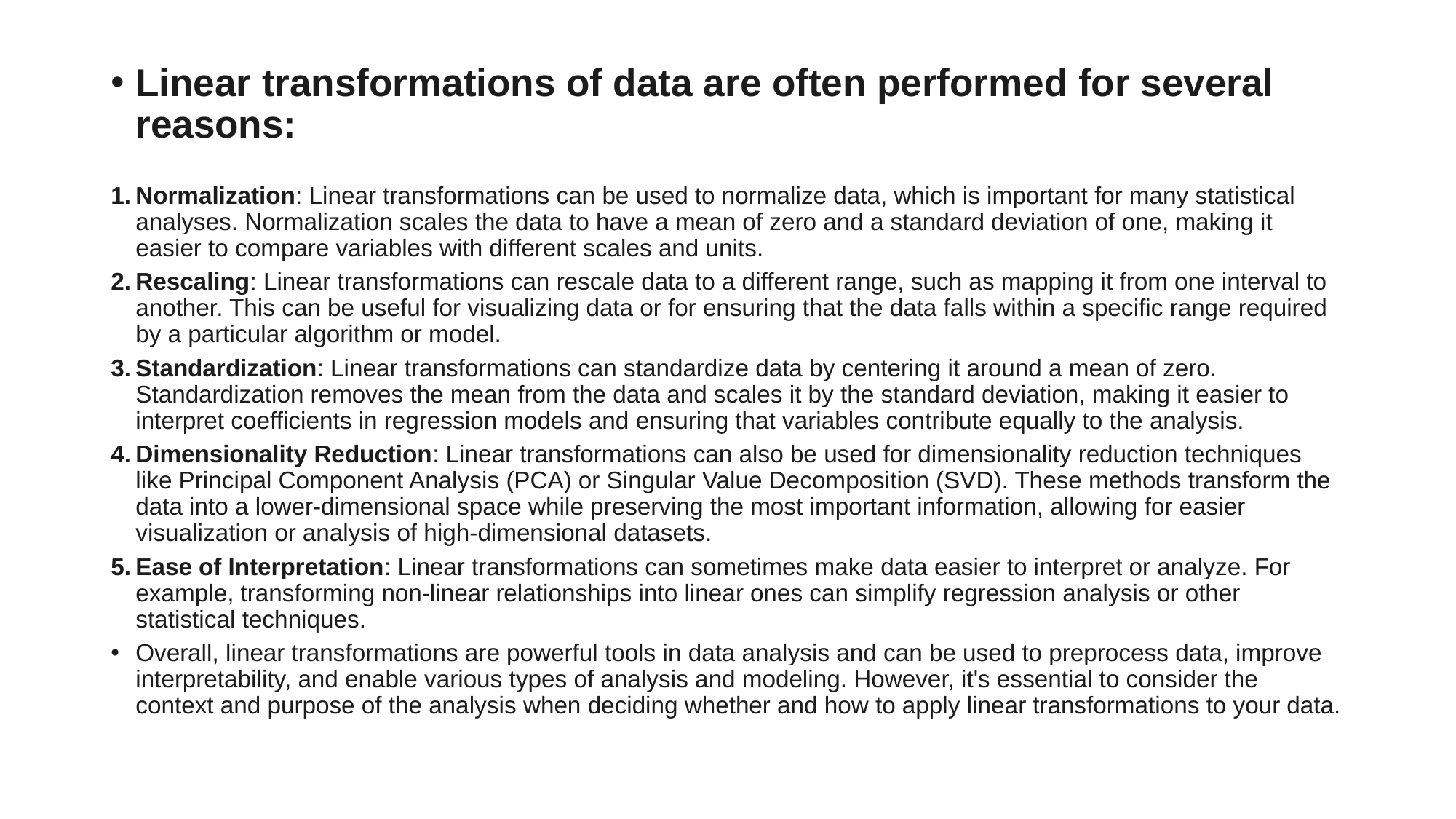

Linear transformations of data are often performed for several reasons:
Normalization: Linear transformations can be used to normalize data, which is important for many statistical analyses. Normalization scales the data to have a mean of zero and a standard deviation of one, making it easier to compare variables with different scales and units.
Rescaling: Linear transformations can rescale data to a different range, such as mapping it from one interval to another. This can be useful for visualizing data or for ensuring that the data falls within a specific range required by a particular algorithm or model.
Standardization: Linear transformations can standardize data by centering it around a mean of zero. Standardization removes the mean from the data and scales it by the standard deviation, making it easier to interpret coefficients in regression models and ensuring that variables contribute equally to the analysis.
Dimensionality Reduction: Linear transformations can also be used for dimensionality reduction techniques like Principal Component Analysis (PCA) or Singular Value Decomposition (SVD). These methods transform the data into a lower-dimensional space while preserving the most important information, allowing for easier visualization or analysis of high-dimensional datasets.
Ease of Interpretation: Linear transformations can sometimes make data easier to interpret or analyze. For example, transforming non-linear relationships into linear ones can simplify regression analysis or other statistical techniques.
Overall, linear transformations are powerful tools in data analysis and can be used to preprocess data, improve interpretability, and enable various types of analysis and modeling. However, it's essential to consider the context and purpose of the analysis when deciding whether and how to apply linear transformations to your data.